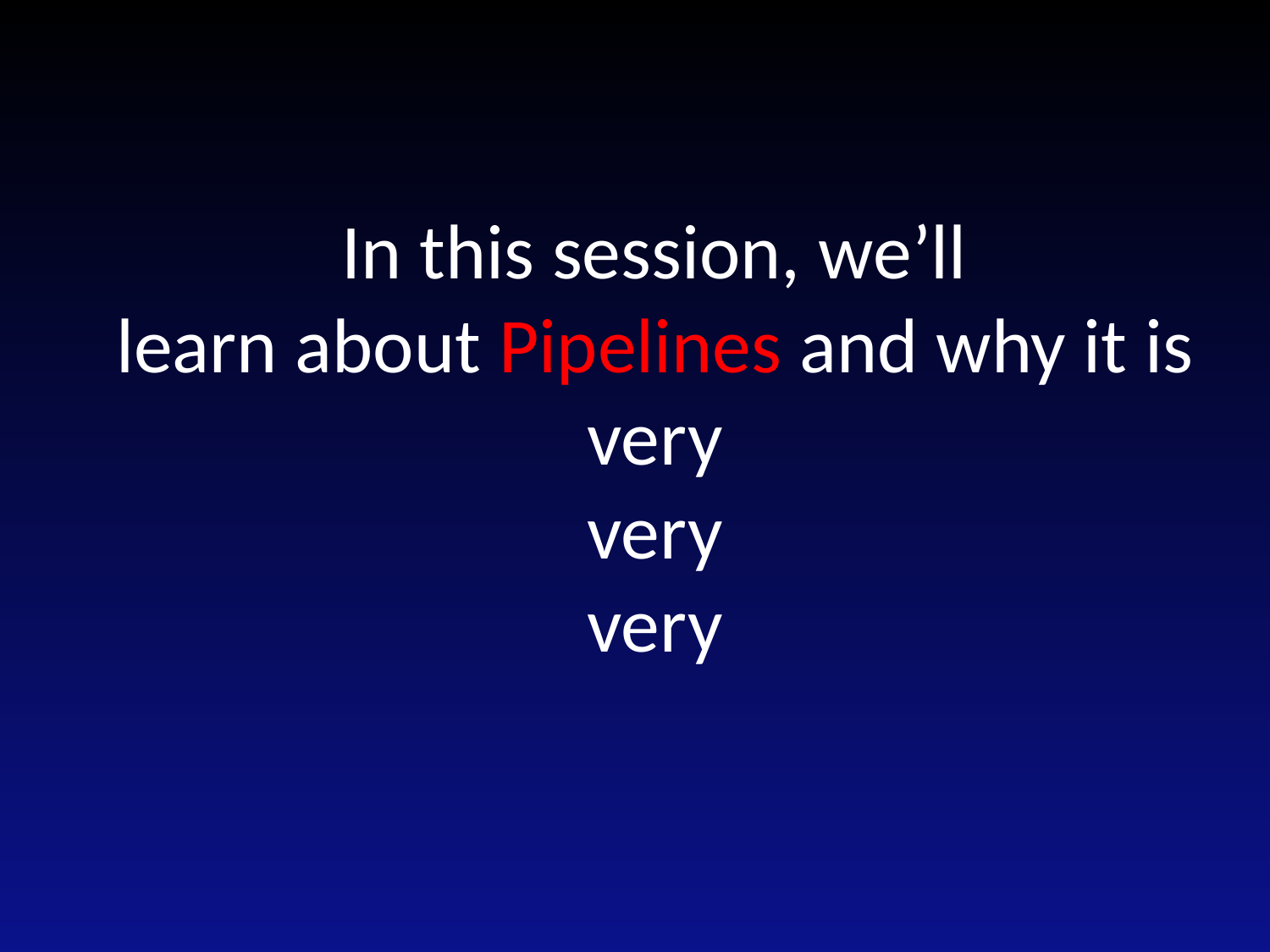

# In this session, we’ll learn about Pipelines and why it is very very very